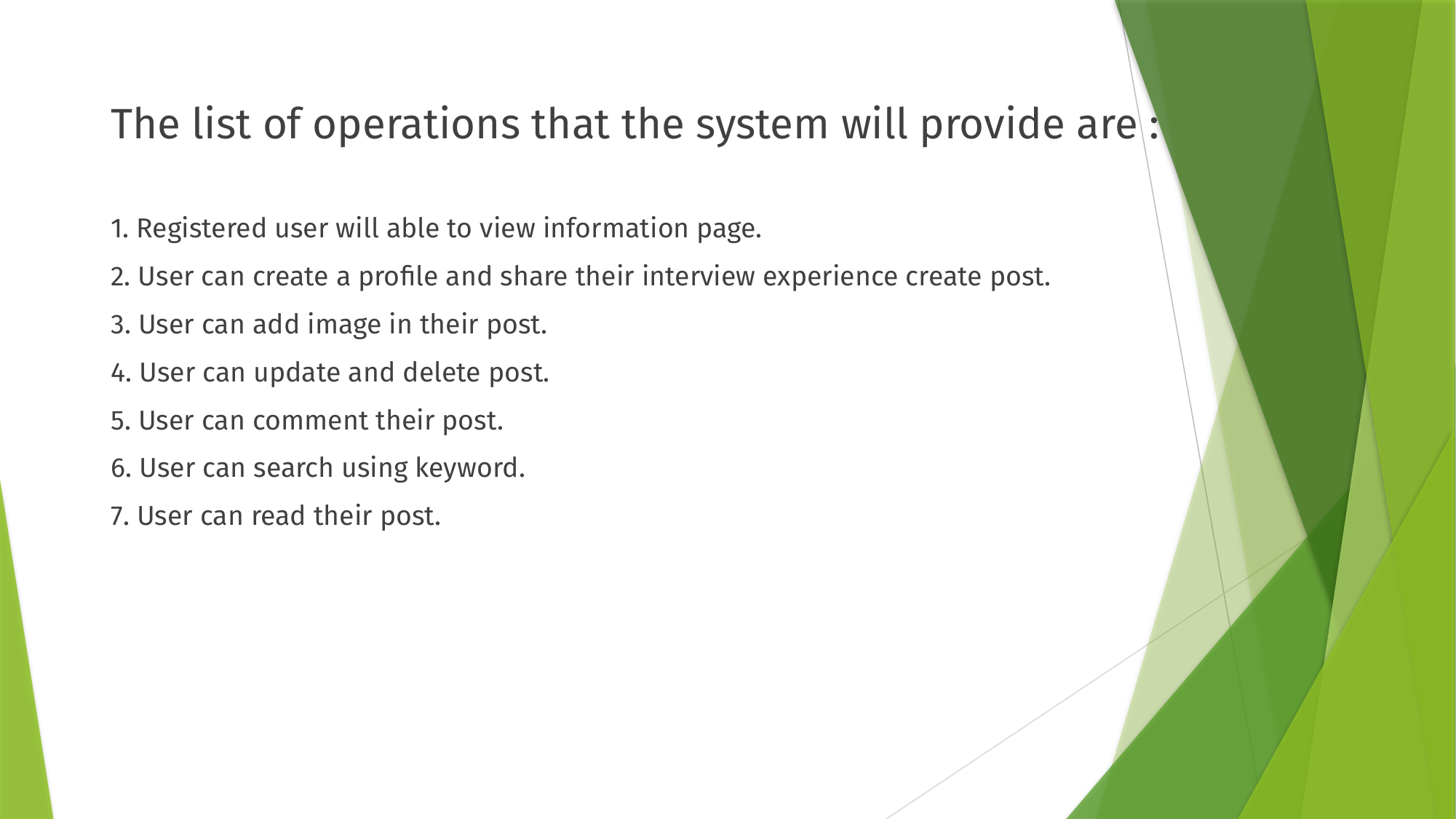

The list of operations that the system will provide are :

1. Registered user will able to view information page.
2. User can create a profile and share their interview experience create post.
3. User can add image in their post.
4. User can update and delete post.
5. User can comment their post.
6. User can search using keyword.
7. User can read their post.